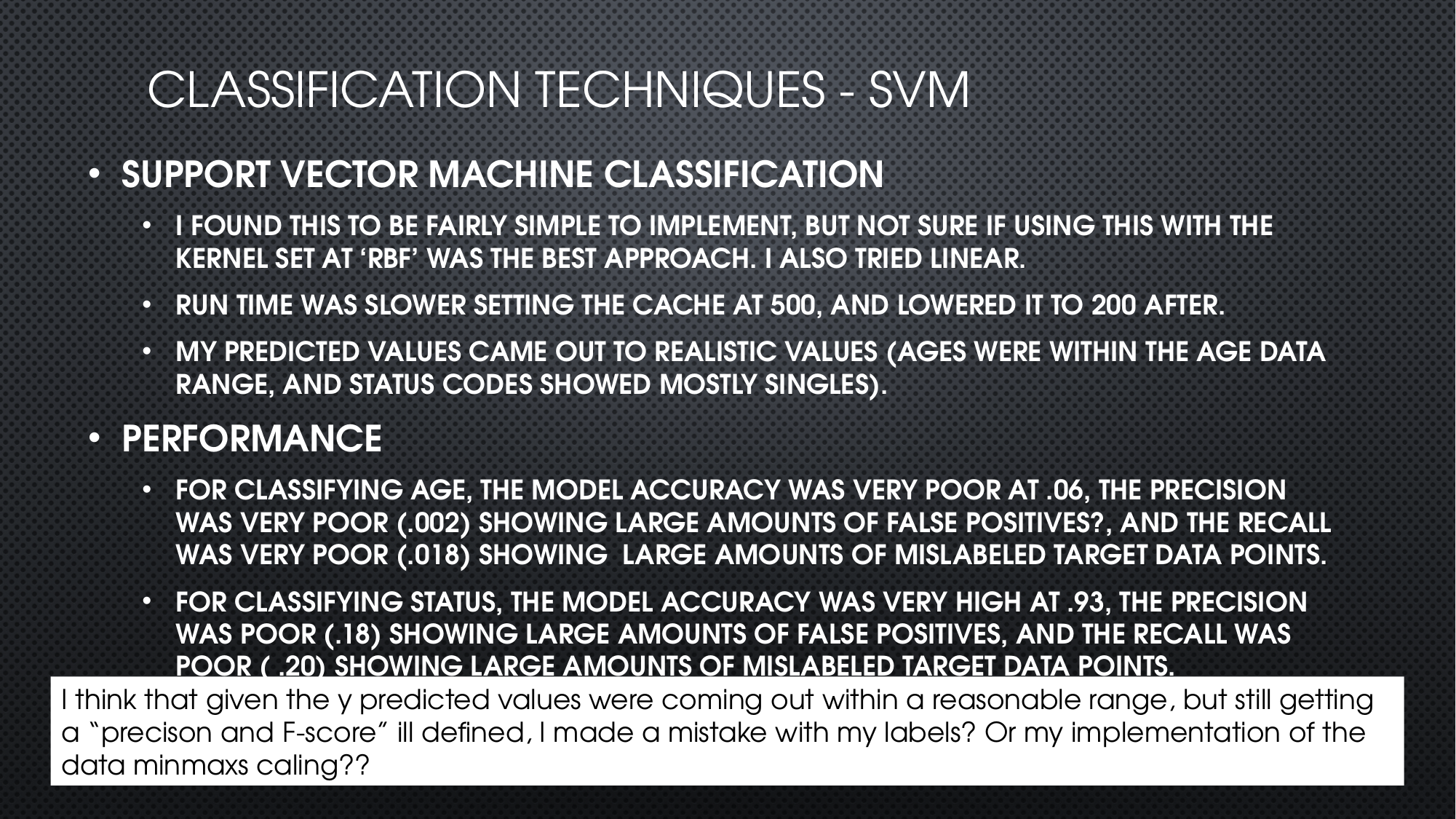

# Classification Techniques - SVM
Support Vector Machine Classification
I found this to be fairly simple to implement, but not sure if using this with the kernel set at ‘rbf’ was the best approach. I also tried linear.
Run time was slower setting the cache at 500, and lowered it to 200 after.
My predicted values came out to realistic values (ages were within the Age data range, and status codes showed mostly singles).
Performance
For Classifying Age, the model accuracy was very poor at .06, the precision was very poor (.002) showing large amounts of false positives?, and the recall was Very Poor (.018) showing  large amounts of mislabeled target data points.
For Classifying Status, the model accuracy was very high at .93, the precision was Poor (.18) showing large amounts of false positives, and the recall was Poor ( .20) showing large amounts of mislabeled target data points.
I think that given the y predicted values were coming out within a reasonable range, but still getting a “precison and F-score” ill defined, I made a mistake with my labels? Or my implementation of the data minmaxs caling??